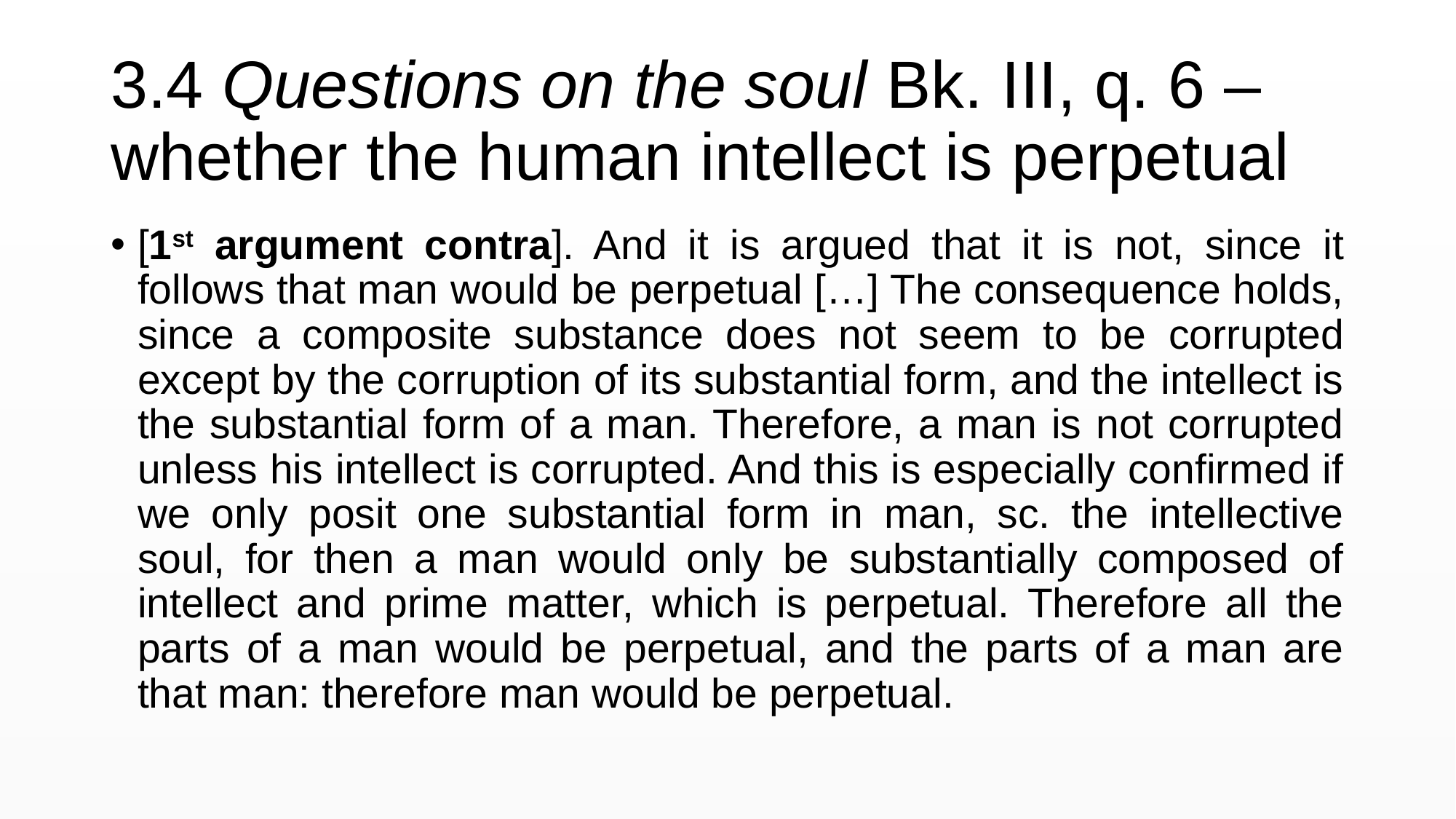

# 3.4 Questions on the soul Bk. III, q. 6 – whether the human intellect is perpetual
[1st argument contra]. And it is argued that it is not, since it follows that man would be perpetual […] The consequence holds, since a composite substance does not seem to be corrupted except by the corruption of its substantial form, and the intellect is the substantial form of a man. Therefore, a man is not corrupted unless his intellect is corrupted. And this is especially confirmed if we only posit one substantial form in man, sc. the intellective soul, for then a man would only be substantially composed of intellect and prime matter, which is perpetual. Therefore all the parts of a man would be perpetual, and the parts of a man are that man: therefore man would be perpetual.